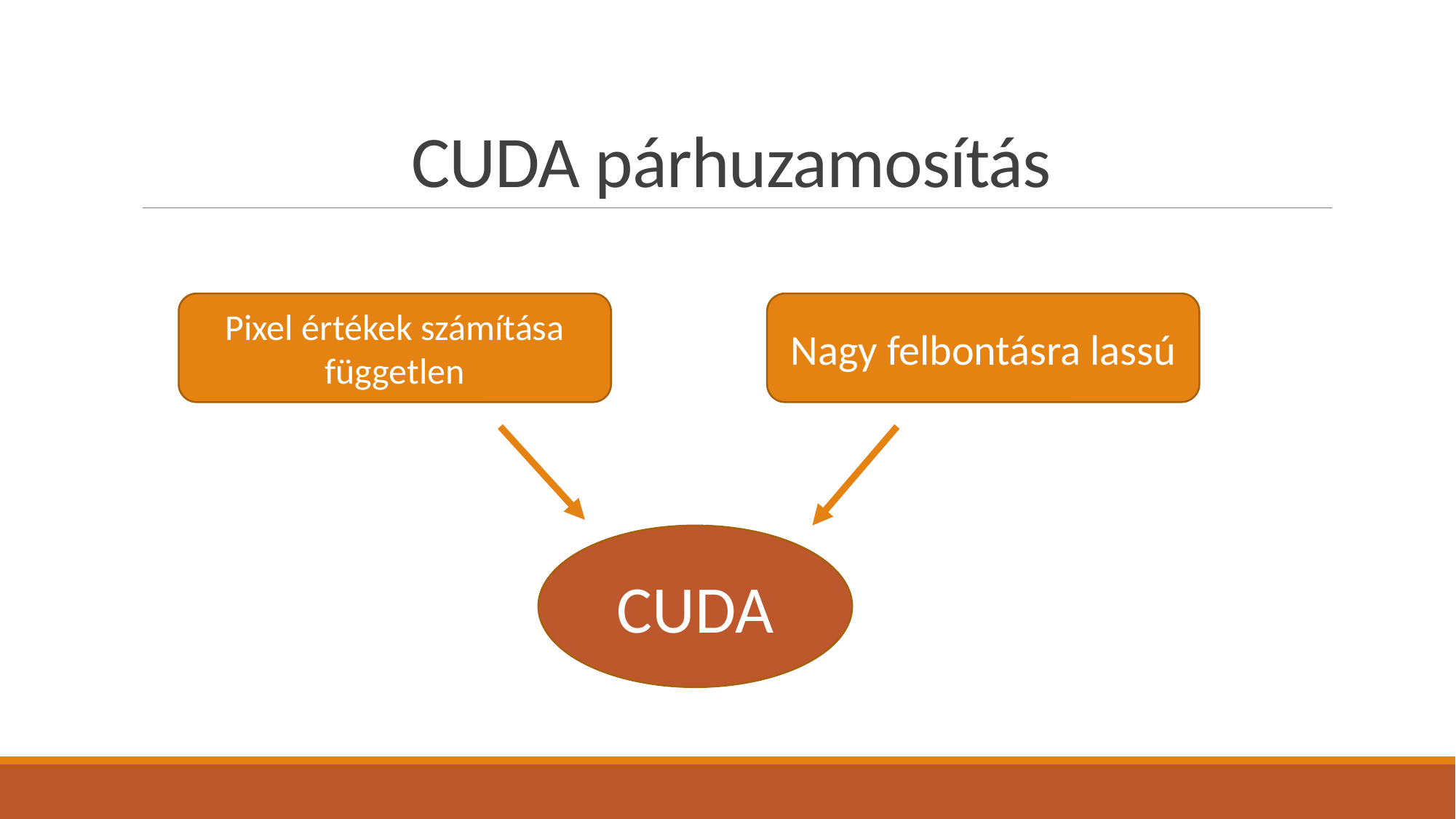

# CUDA párhuzamosítás
Pixel értékek számítása független
Nagy felbontásra lassú
CUDA